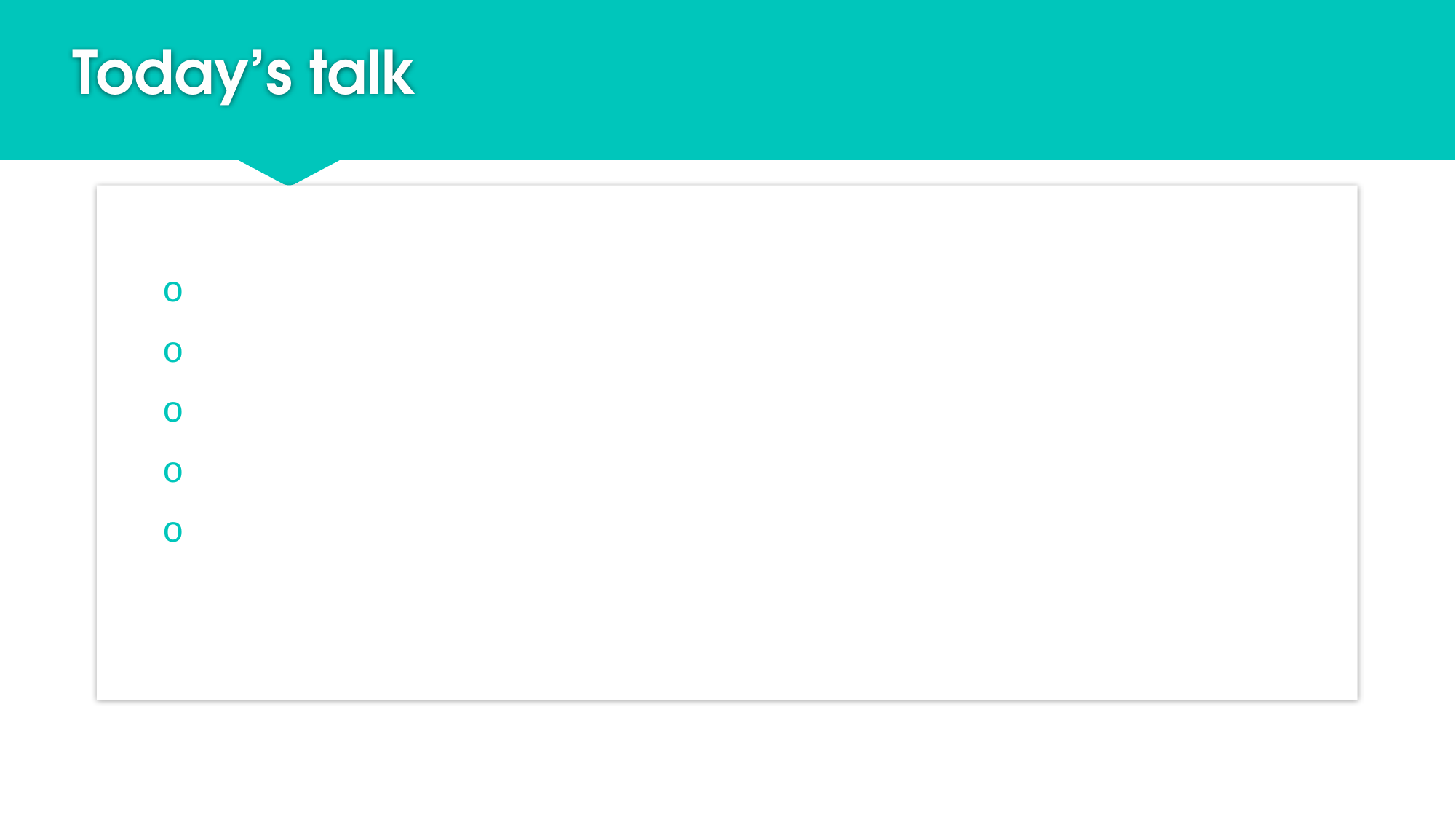

# Today’s talk
Intro
What is ggplot
Tips & Tricks
Best Practices
Try it out